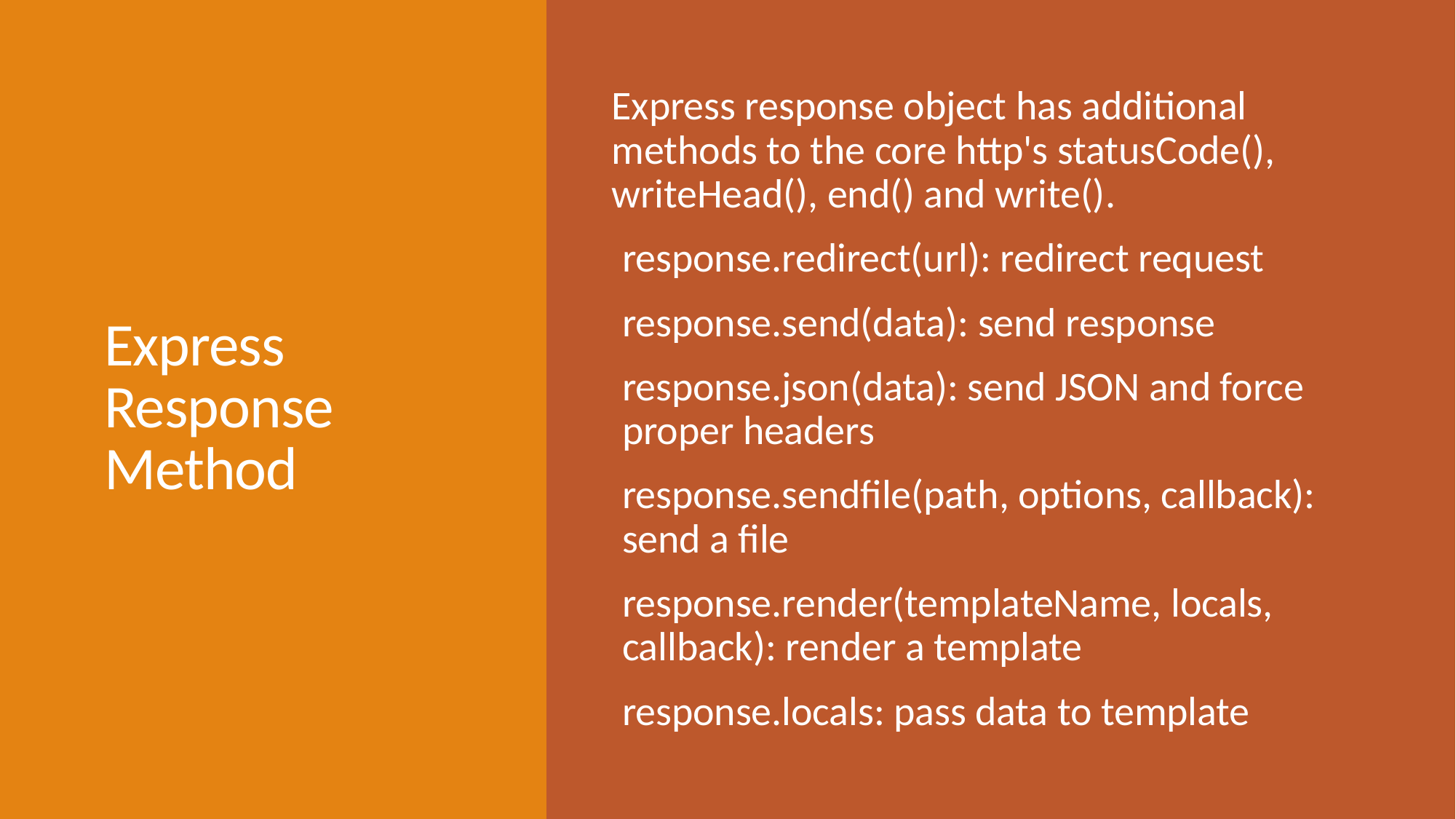

# Express Response Method
Express response object has additional methods to the core http's statusCode(), writeHead(), end() and write().
response.redirect(url): redirect request
response.send(data): send response
response.json(data): send JSON and force proper headers
response.sendfile(path, options, callback): send a file
response.render(templateName, locals, callback): render a template
response.locals: pass data to template